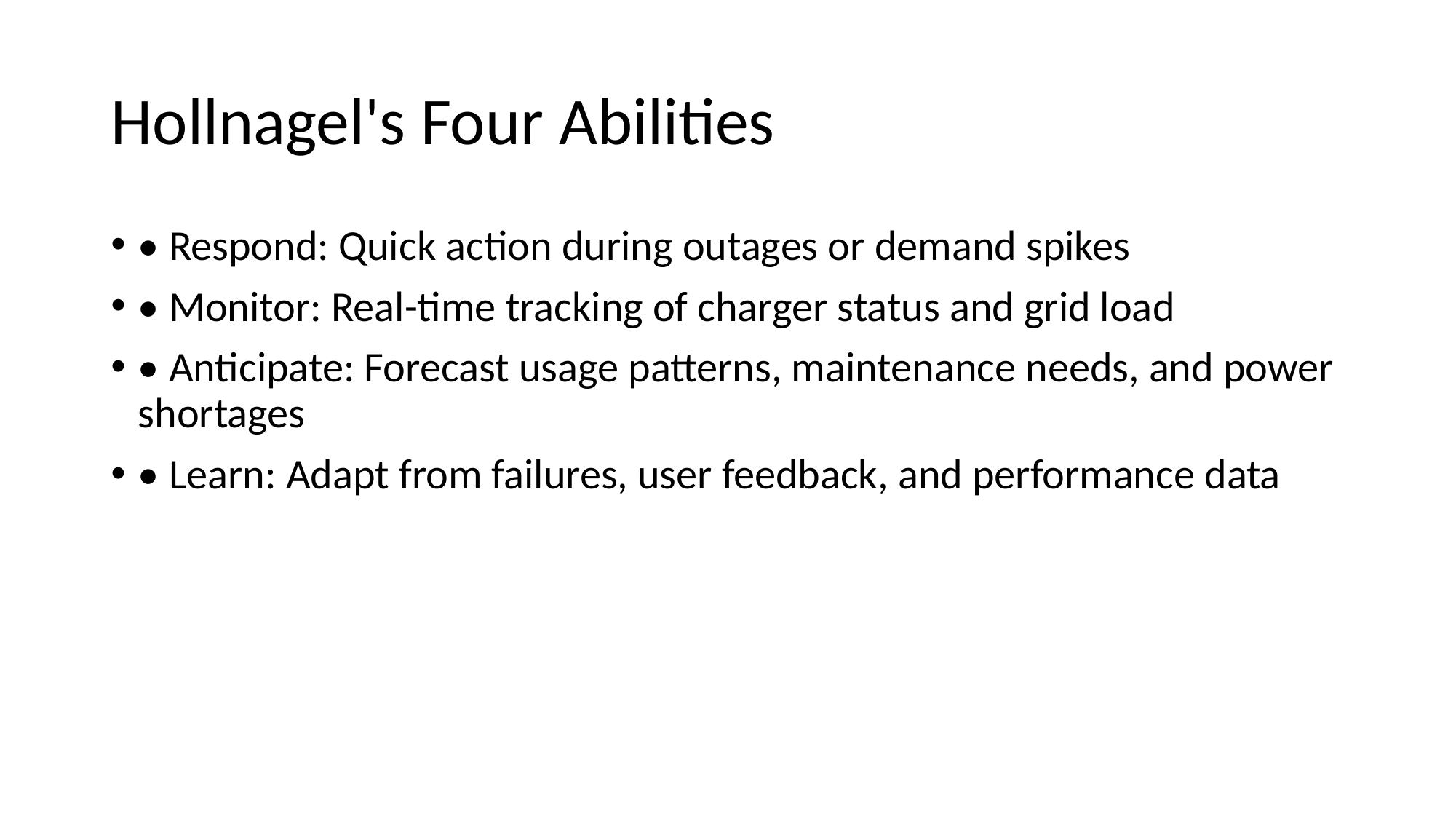

# Hollnagel's Four Abilities
• Respond: Quick action during outages or demand spikes
• Monitor: Real-time tracking of charger status and grid load
• Anticipate: Forecast usage patterns, maintenance needs, and power shortages
• Learn: Adapt from failures, user feedback, and performance data